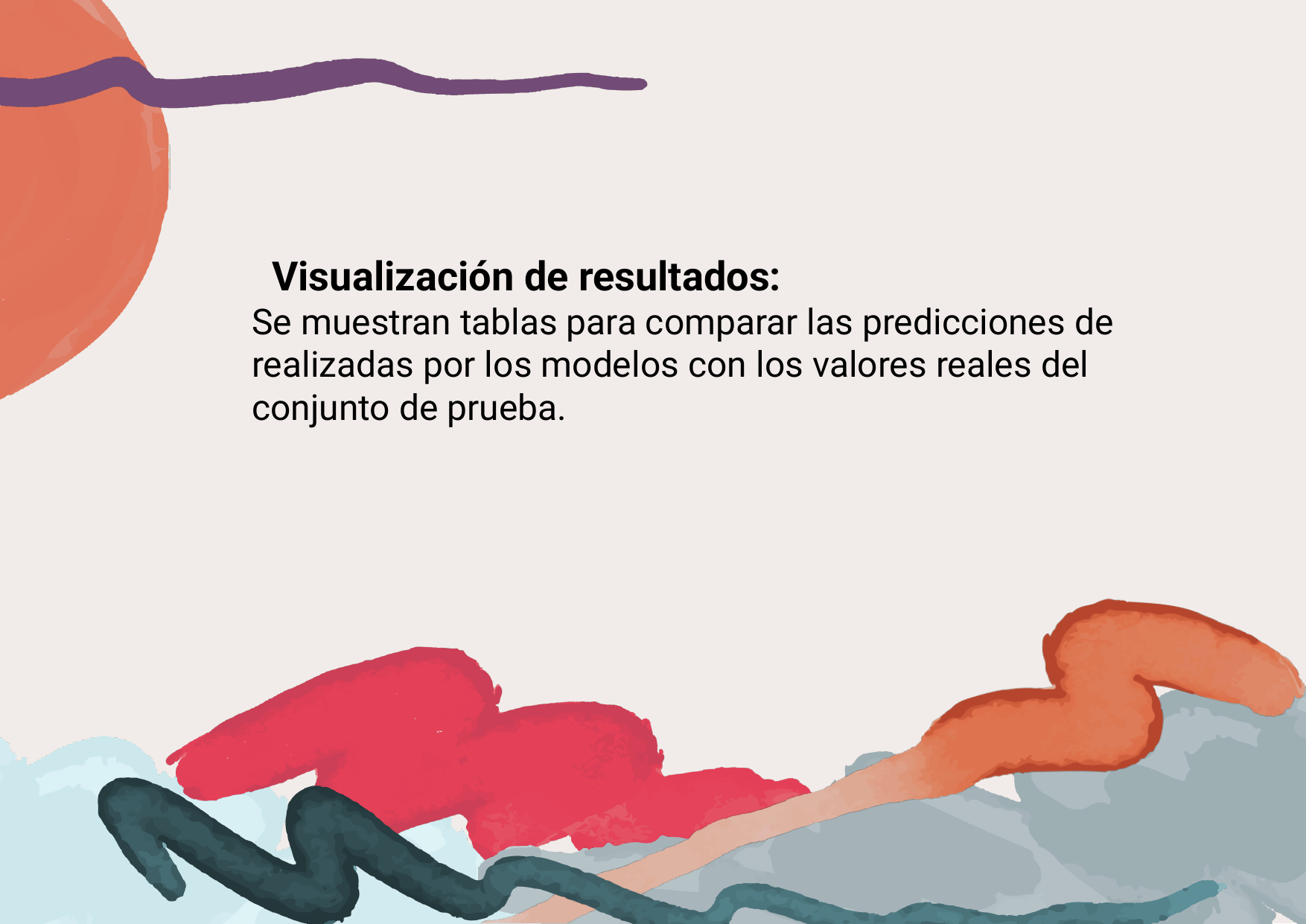

Visualización de resultados:
Se muestran tablas para comparar las predicciones de realizadas por los modelos con los valores reales del conjunto de prueba.